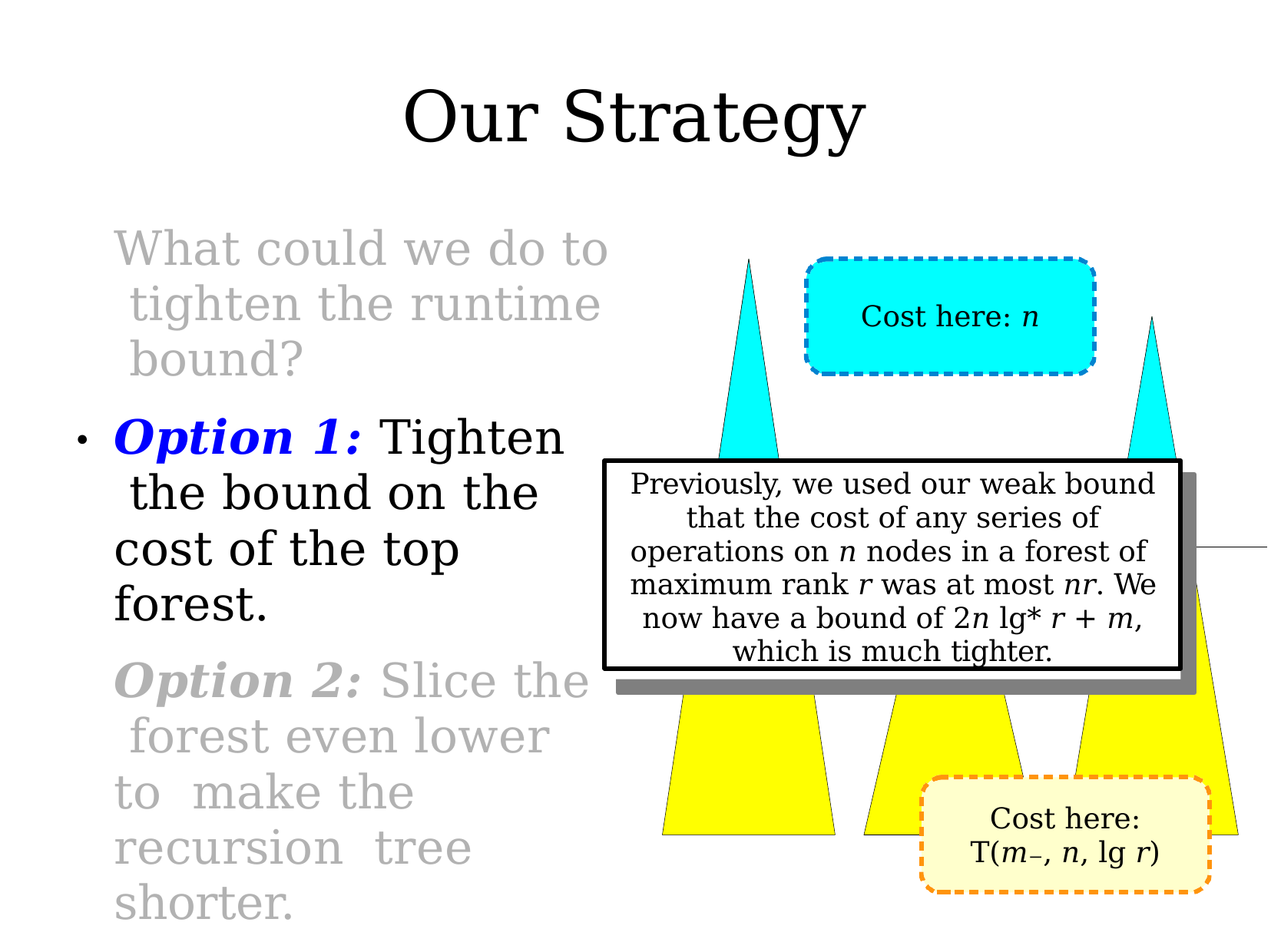

# Our Strategy
What could we do to  tighten the runtime  bound?

Cost here: n

Option 1: Tighten  the bound on the  cost of the top  forest.
Option 2: Slice the  forest even lower to  make the recursion  tree shorter.
●

Previously, we used our weak bound  that the cost of any series of  operations on n nodes in a forest of  maximum rank r was at most nr. We  now have a bound of 2n lg* r + m,  which is much tighter.

Cost here:  T(m₋, n, lg r)